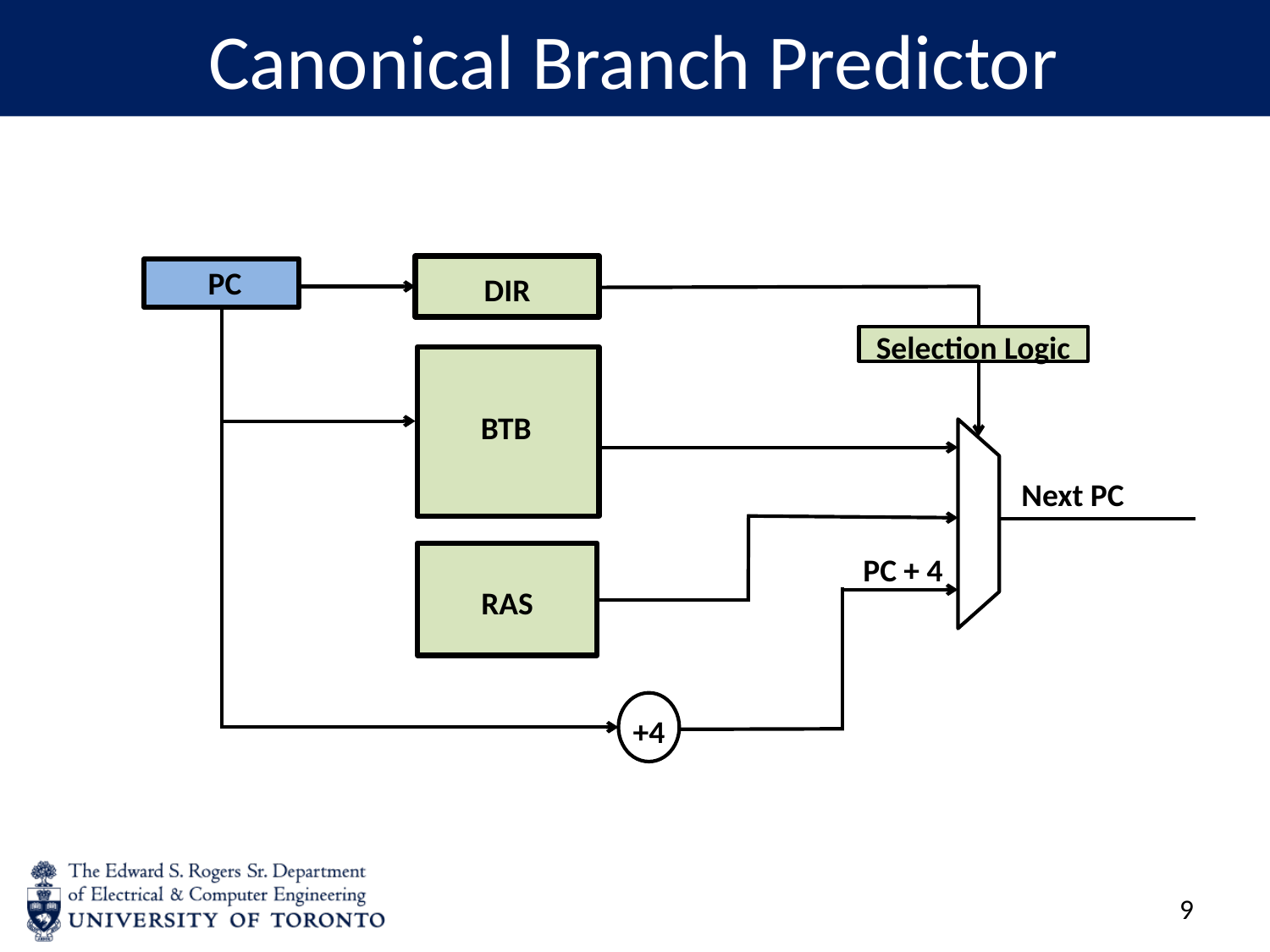

# Canonical Branch Predictor
PC
DIR

Selection Logic

BTB
Next PC

PC + 4
RAS

+4
9